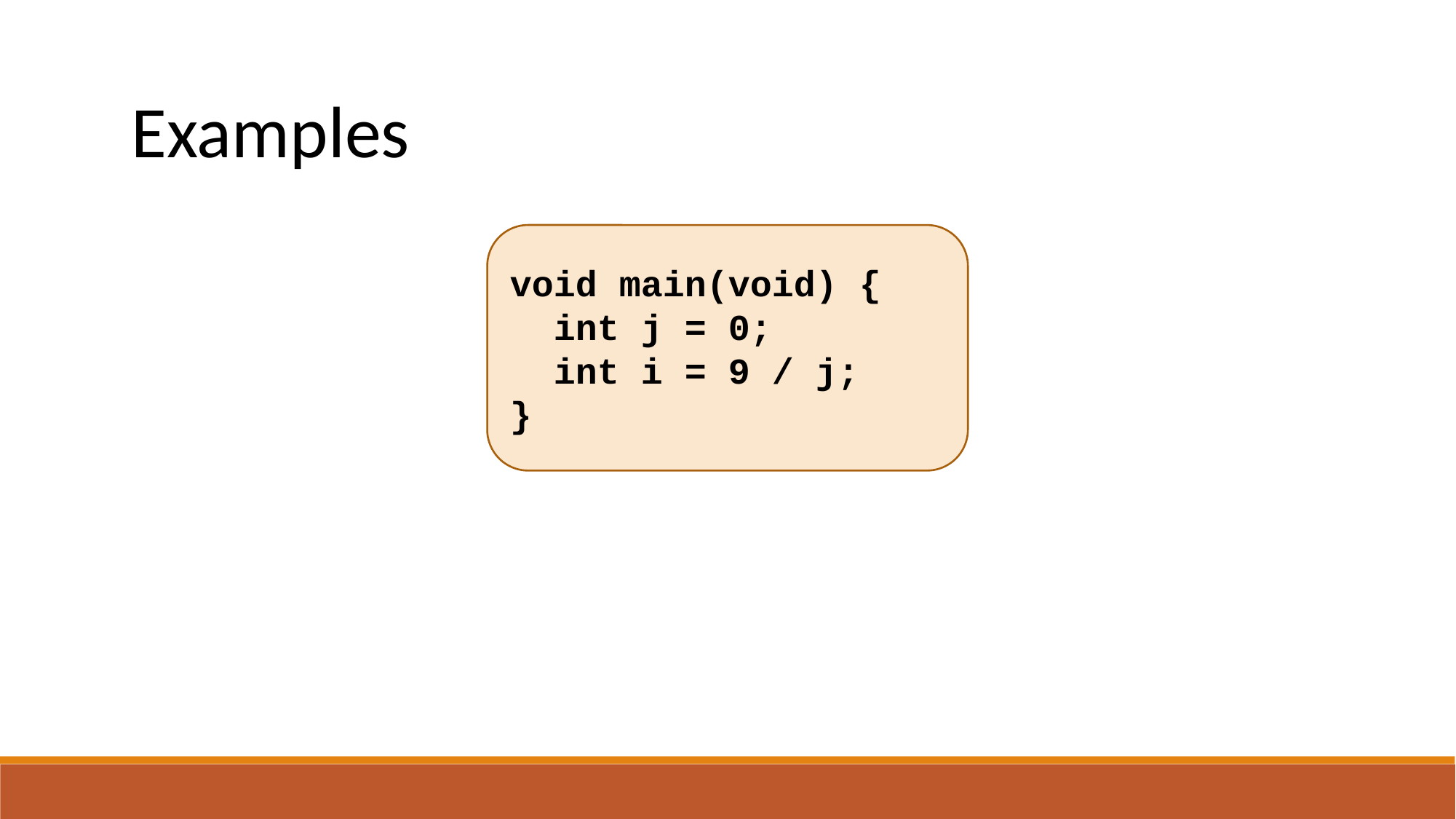

Examples
void main(void) {
  int j = 0;
  int i = 9 / j;
}